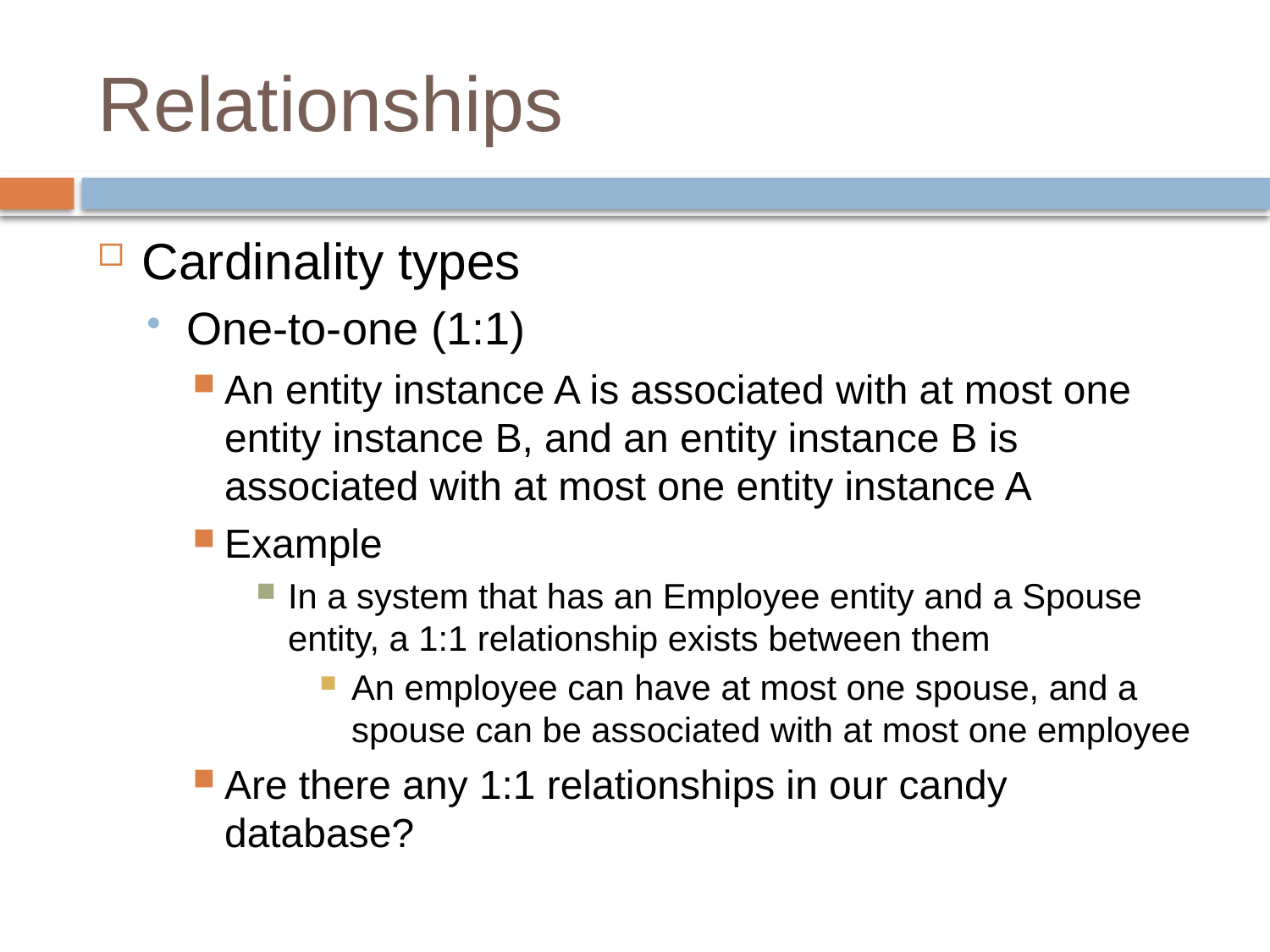

# Relationships
Cardinality types
One-to-one (1:1)
An entity instance A is associated with at most one entity instance B, and an entity instance B is associated with at most one entity instance A
Example
In a system that has an Employee entity and a Spouse entity, a 1:1 relationship exists between them
An employee can have at most one spouse, and a spouse can be associated with at most one employee
Are there any 1:1 relationships in our candy database?